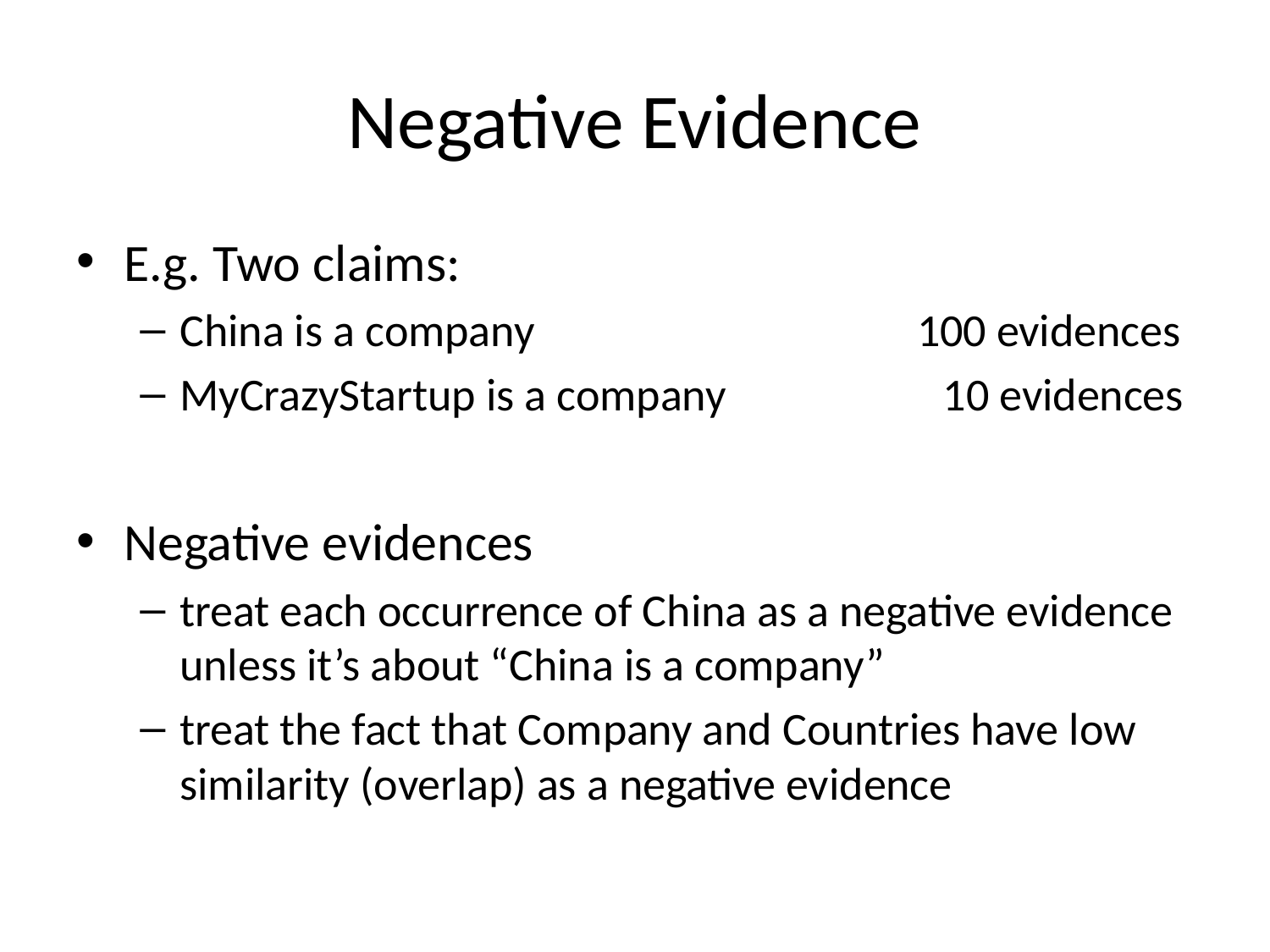

# Negative Evidence
E.g. Two claims:
China is a company                                     100 evidences
MyCrazyStartup is a company                     10 evidences

Negative evidences
treat each occurrence of China as a negative evidence unless it’s about “China is a company”
treat the fact that Company and Countries have low similarity (overlap) as a negative evidence